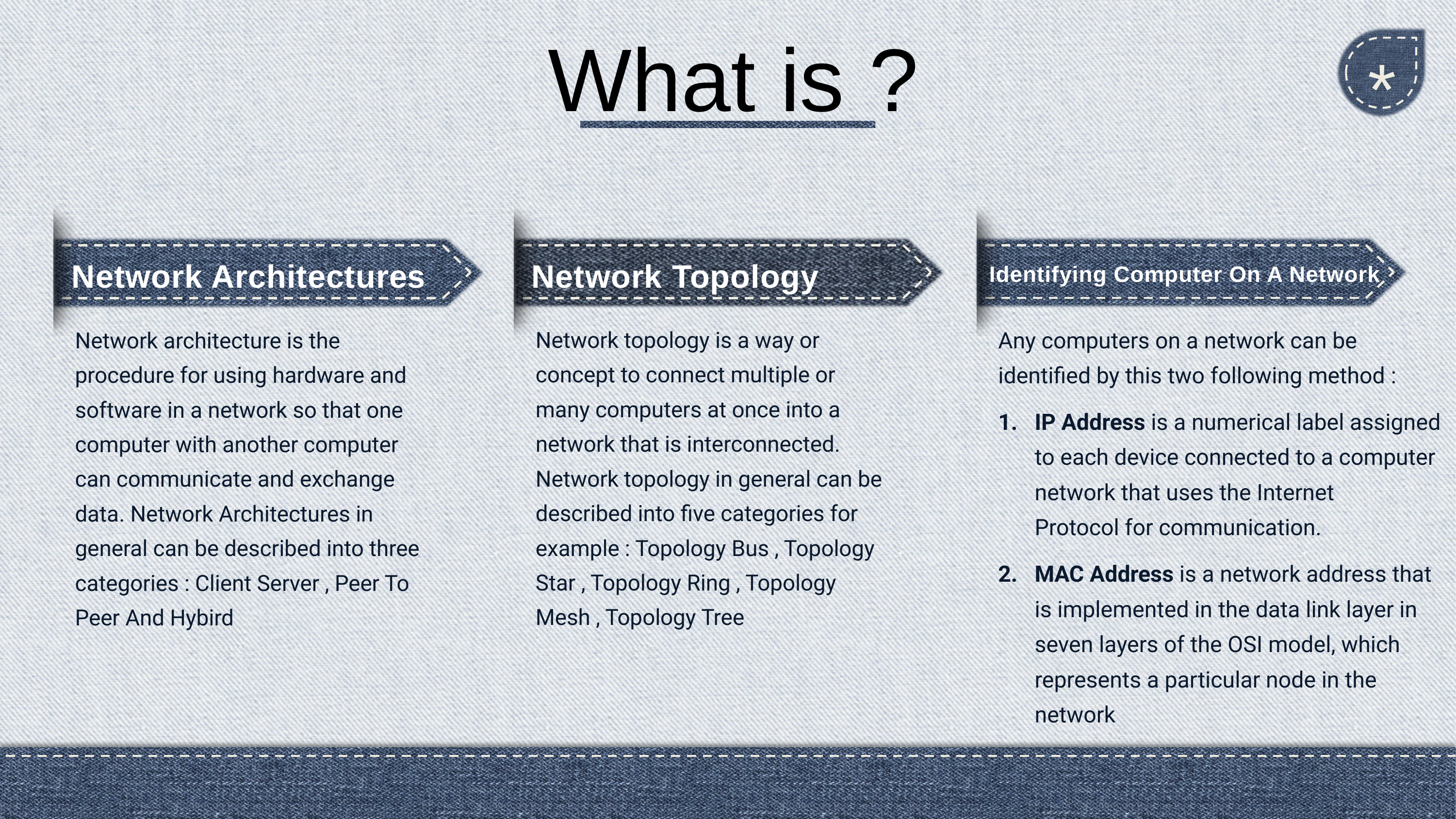

# What is ?
*
Identifying Computer On A Network
Network Topology
Network Architectures
Any computers on a network can be identified by this two following method :
IP Address is a numerical label assigned to each device connected to a computer network that uses the Internet Protocol for communication.
MAC Address is a network address that is implemented in the data link layer in seven layers of the OSI model, which represents a particular node in the network

Network topology is a way or concept to connect multiple or many computers at once into a network that is interconnected. Network topology in general can be described into five categories for example : Topology Bus , Topology Star , Topology Ring , Topology Mesh , Topology Tree
Network architecture is the procedure for using hardware and software in a network so that one computer with another computer can communicate and exchange data. Network Architectures in general can be described into three categories : Client Server , Peer To Peer And Hybird